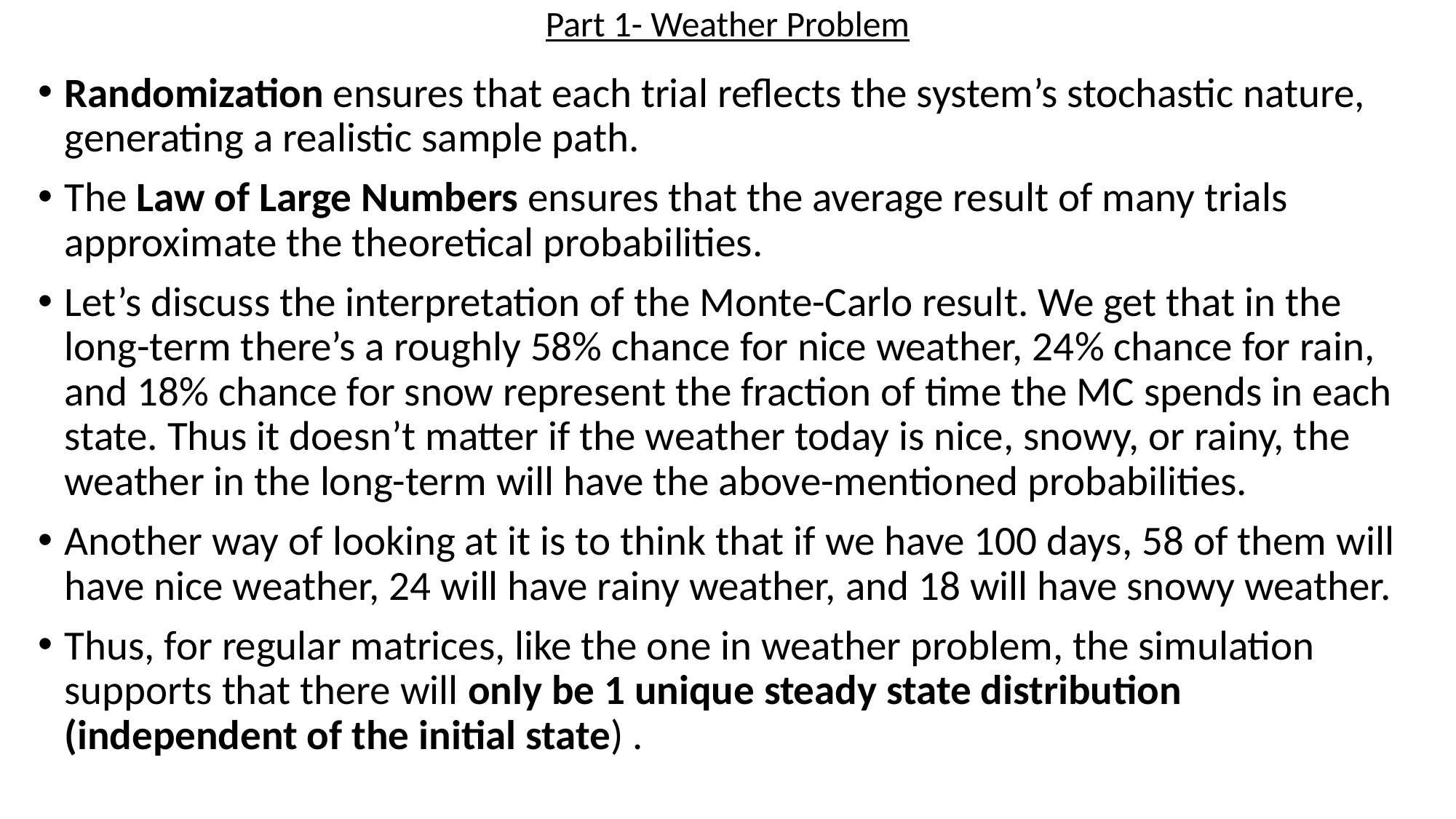

# Part 1- Weather Problem
Randomization ensures that each trial reflects the system’s stochastic nature, generating a realistic sample path.
The Law of Large Numbers ensures that the average result of many trials approximate the theoretical probabilities.
Let’s discuss the interpretation of the Monte-Carlo result. We get that in the long-term there’s a roughly 58% chance for nice weather, 24% chance for rain, and 18% chance for snow represent the fraction of time the MC spends in each state. Thus it doesn’t matter if the weather today is nice, snowy, or rainy, the weather in the long-term will have the above-mentioned probabilities.
Another way of looking at it is to think that if we have 100 days, 58 of them will have nice weather, 24 will have rainy weather, and 18 will have snowy weather.
Thus, for regular matrices, like the one in weather problem, the simulation supports that there will only be 1 unique steady state distribution (independent of the initial state) .